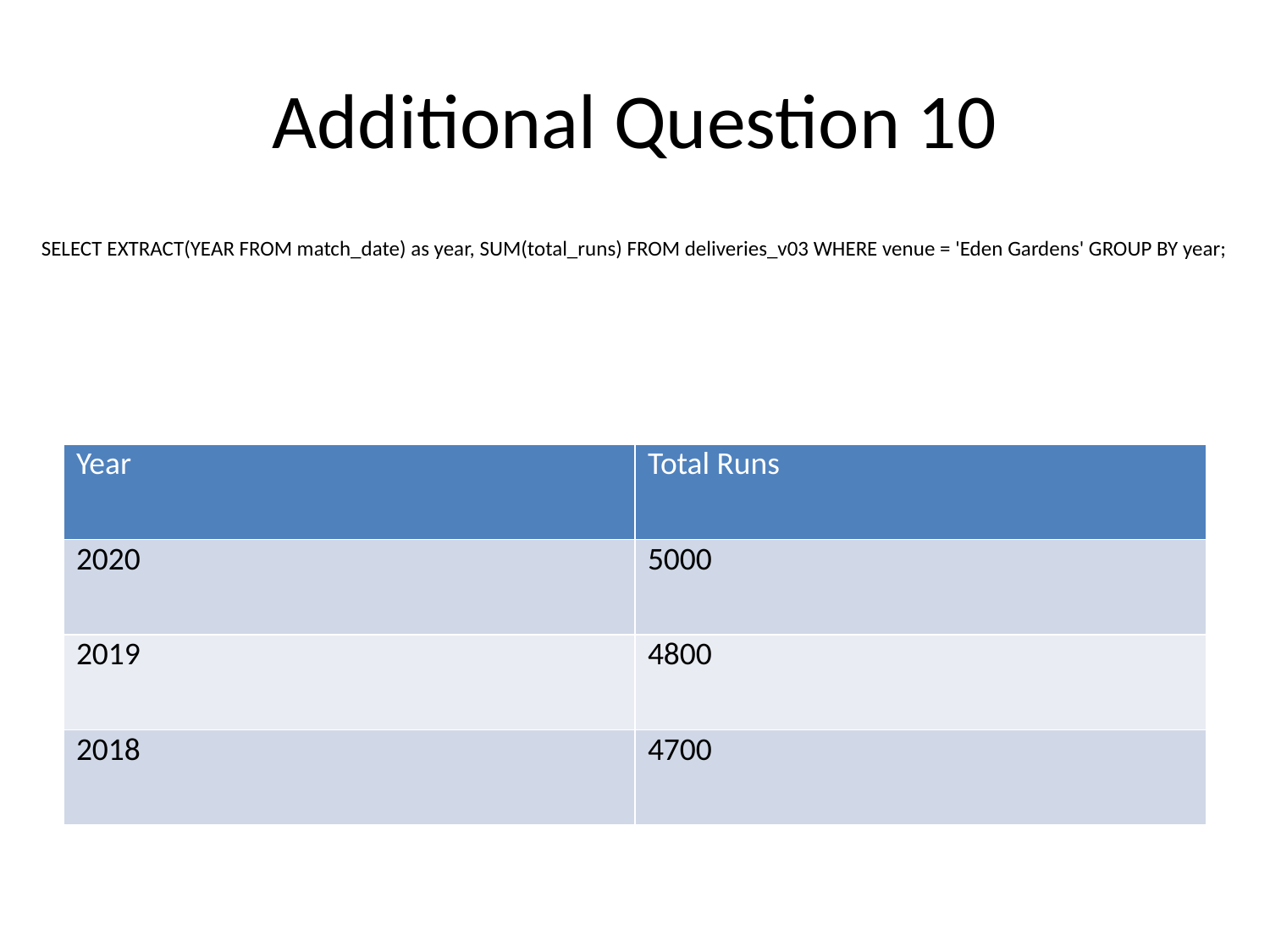

# Additional Question 10

SELECT EXTRACT(YEAR FROM match_date) as year, SUM(total_runs) FROM deliveries_v03 WHERE venue = 'Eden Gardens' GROUP BY year;
| Year | Total Runs |
| --- | --- |
| 2020 | 5000 |
| 2019 | 4800 |
| 2018 | 4700 |